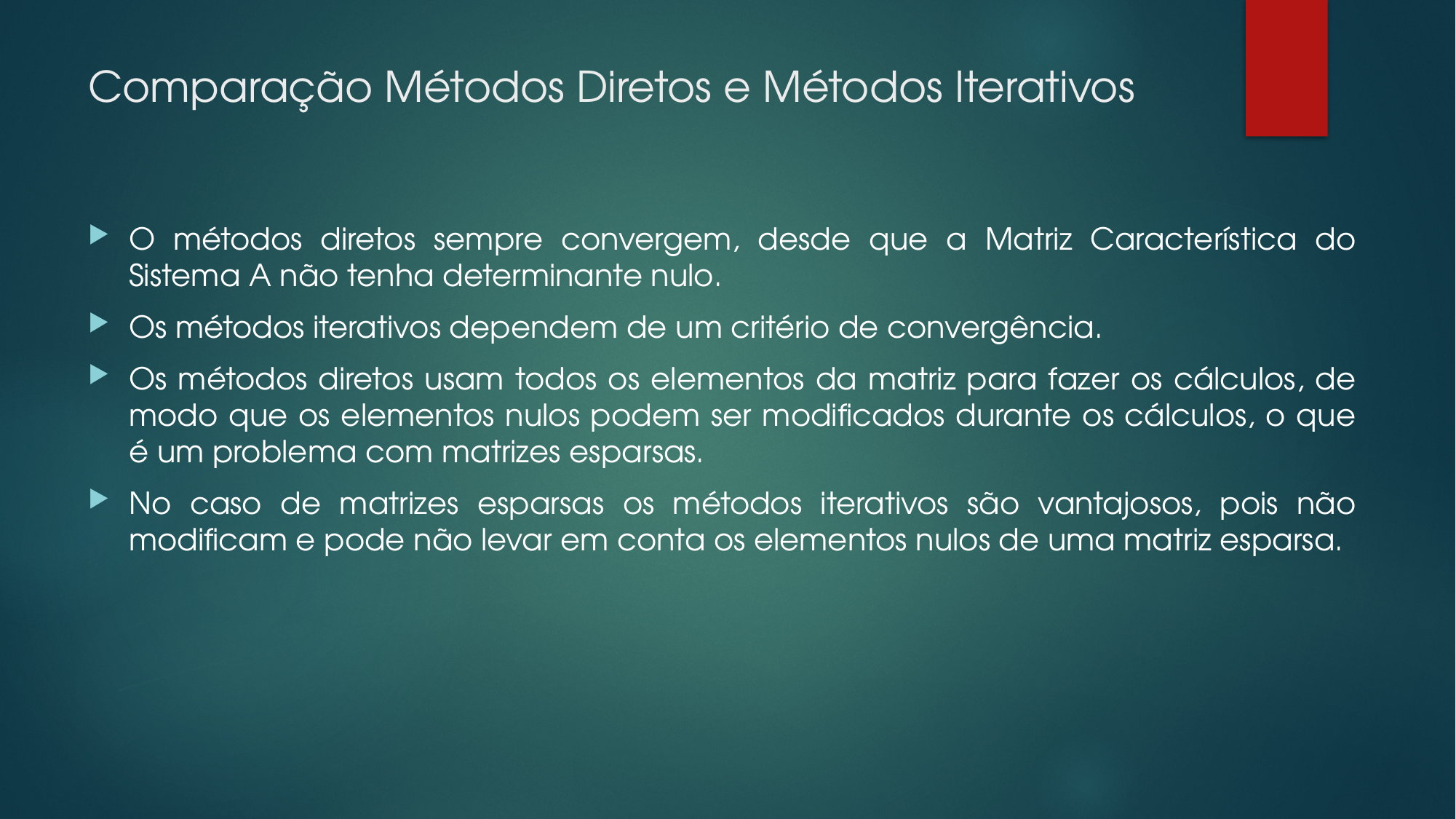

# Comparação Métodos Diretos e Métodos Iterativos
O métodos diretos sempre convergem, desde que a Matriz Característica do Sistema A não tenha determinante nulo.
Os métodos iterativos dependem de um critério de convergência.
Os métodos diretos usam todos os elementos da matriz para fazer os cálculos, de modo que os elementos nulos podem ser modificados durante os cálculos, o que é um problema com matrizes esparsas.
No caso de matrizes esparsas os métodos iterativos são vantajosos, pois não modificam e pode não levar em conta os elementos nulos de uma matriz esparsa.